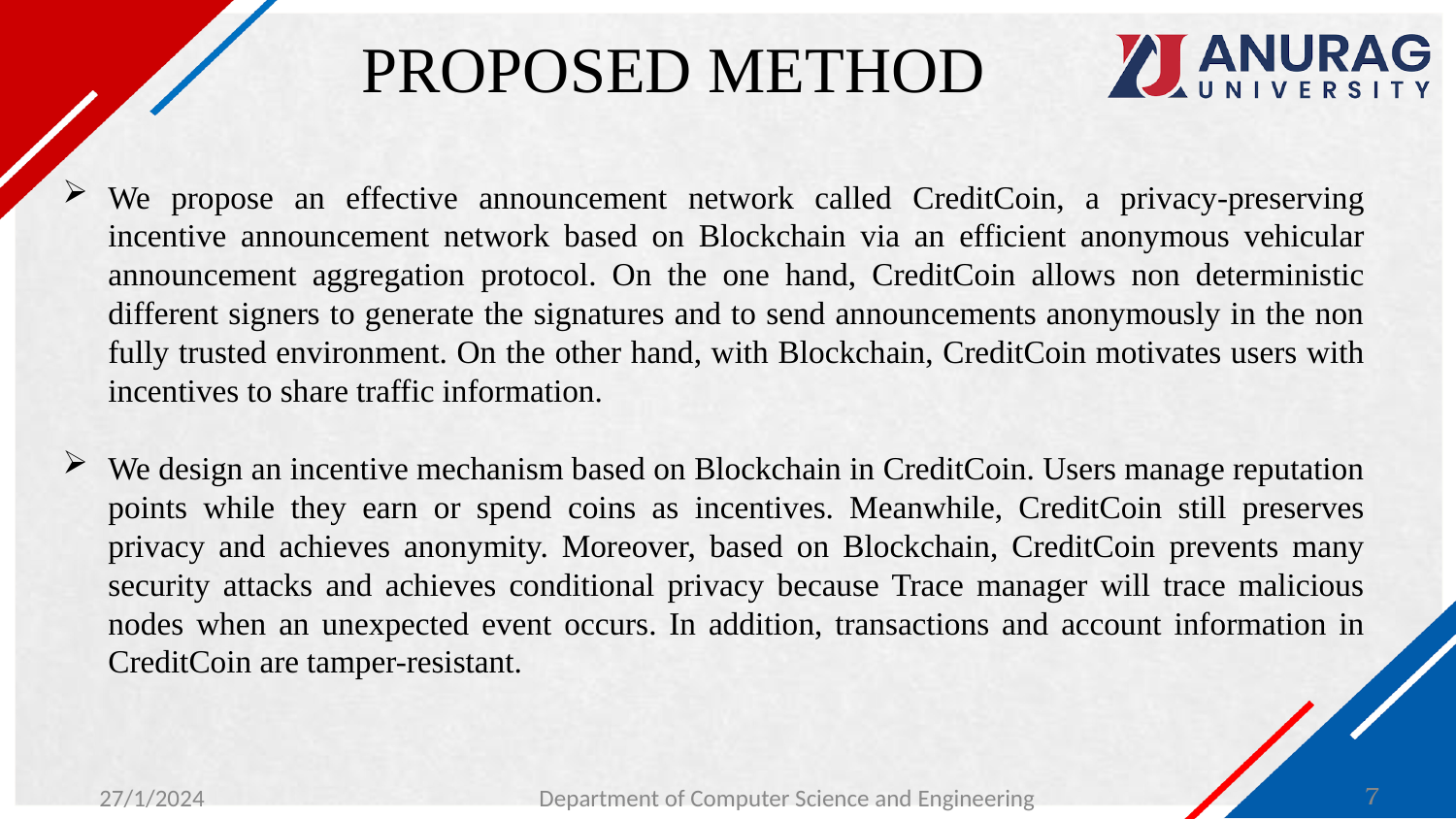

# PROPOSED METHOD
We propose an effective announcement network called CreditCoin, a privacy-preserving incentive announcement network based on Blockchain via an efficient anonymous vehicular announcement aggregation protocol. On the one hand, CreditCoin allows non deterministic different signers to generate the signatures and to send announcements anonymously in the non fully trusted environment. On the other hand, with Blockchain, CreditCoin motivates users with incentives to share traffic information.

We design an incentive mechanism based on Blockchain in CreditCoin. Users manage reputation points while they earn or spend coins as incentives. Meanwhile, CreditCoin still preserves privacy and achieves anonymity. Moreover, based on Blockchain, CreditCoin prevents many security attacks and achieves conditional privacy because Trace manager will trace malicious nodes when an unexpected event occurs. In addition, transactions and account information in CreditCoin are tamper-resistant.
27/1/2024
Department of Computer Science and Engineering
7